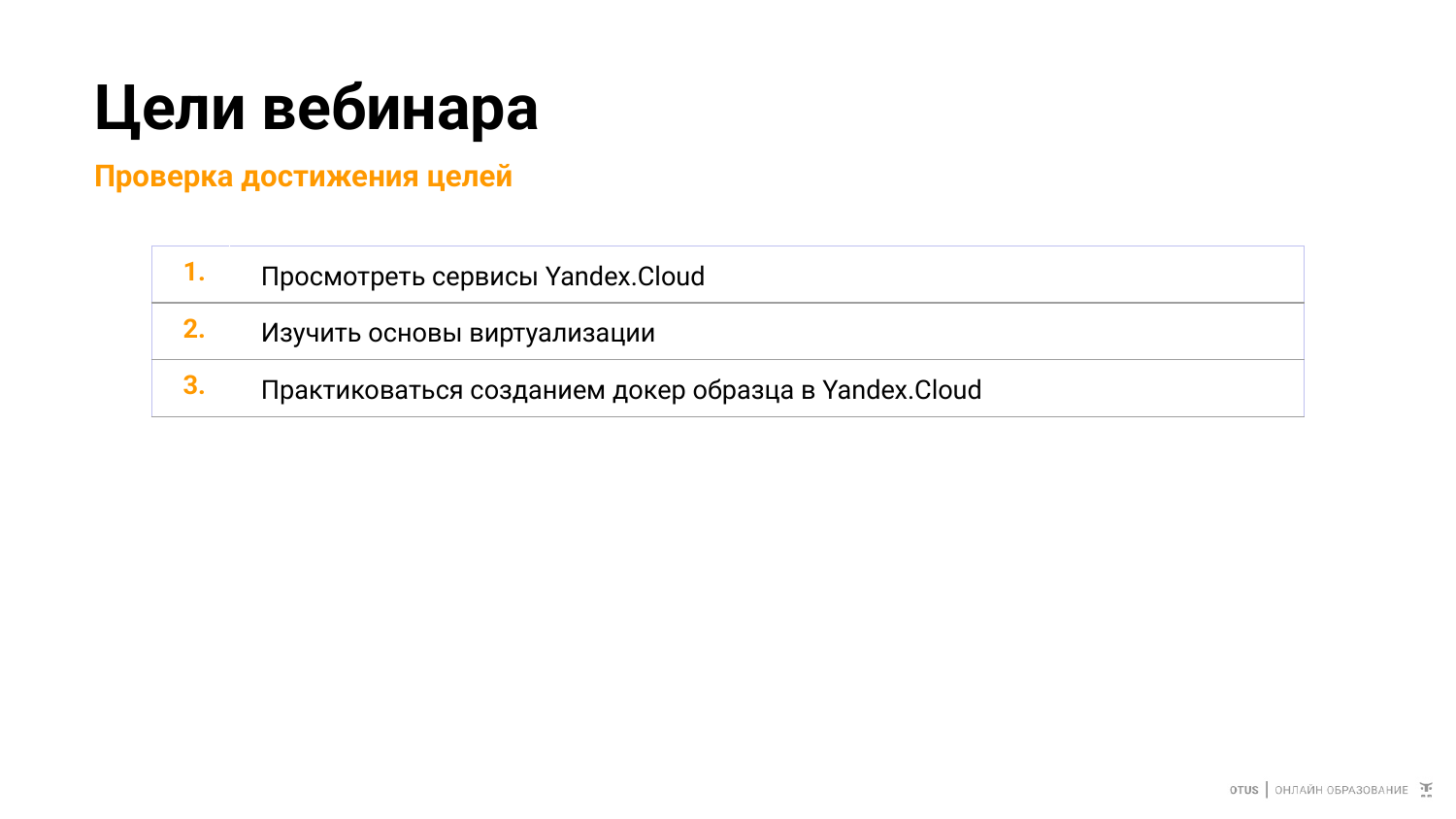

# Цели вебинара
Проверка достижения целей
| 1. | Просмотреть сервисы Yandex.Cloud |
| --- | --- |
| 2. | Изучить основы виртуализации |
| 3. | Практиковаться созданием докер образца в Yandex.Cloud |